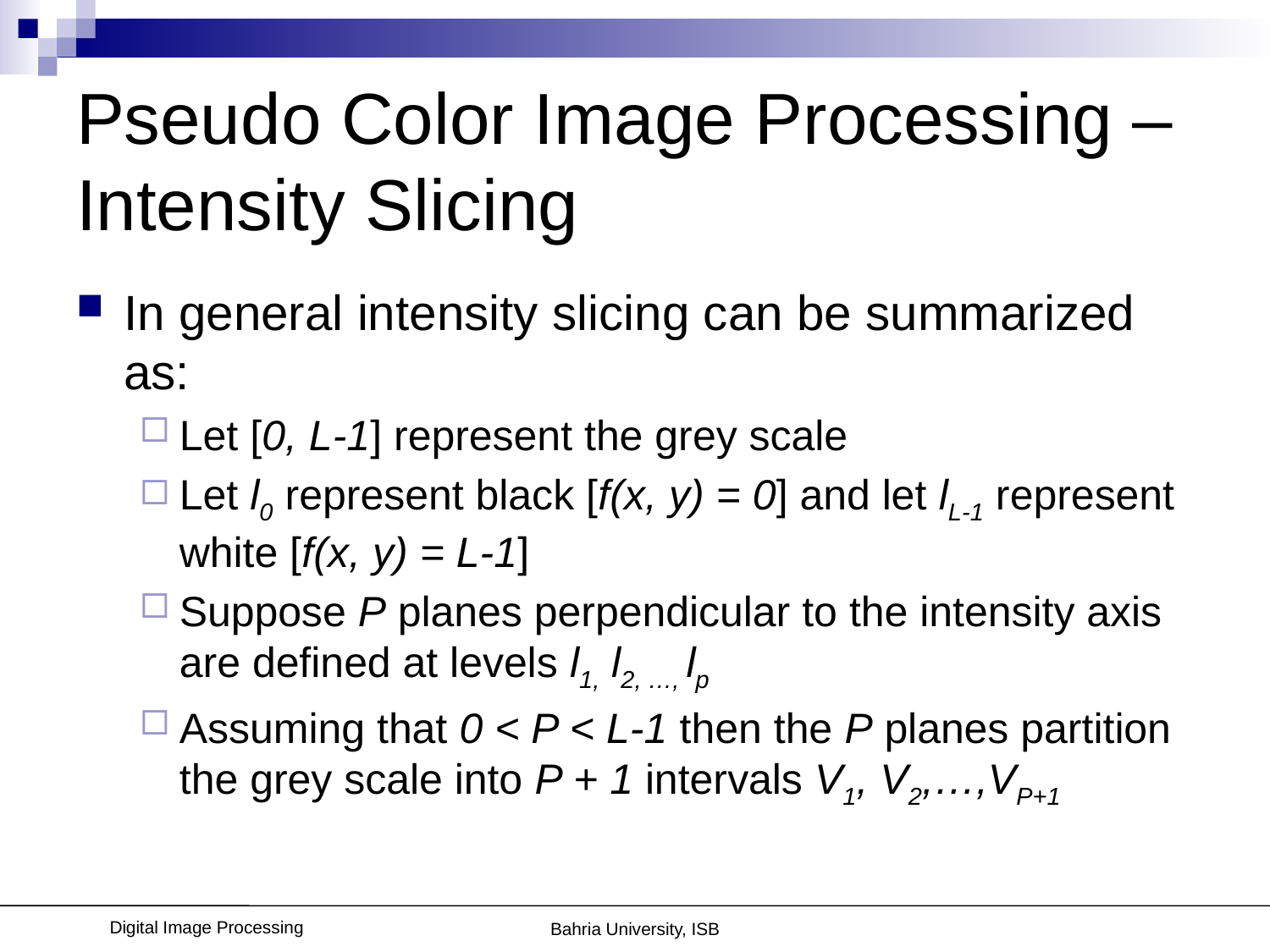

# Pseudo Color Image Processing – Intensity Slicing
In general intensity slicing can be summarized as:
Let [0, L-1] represent the grey scale
Let l0 represent black [f(x, y) = 0] and let lL-1 represent white [f(x, y) = L-1]
Suppose P planes perpendicular to the intensity axis are defined at levels l1, l2, …, lp
Assuming that 0 < P < L-1 then the P planes partition the grey scale into P + 1 intervals V1, V2,…,VP+1